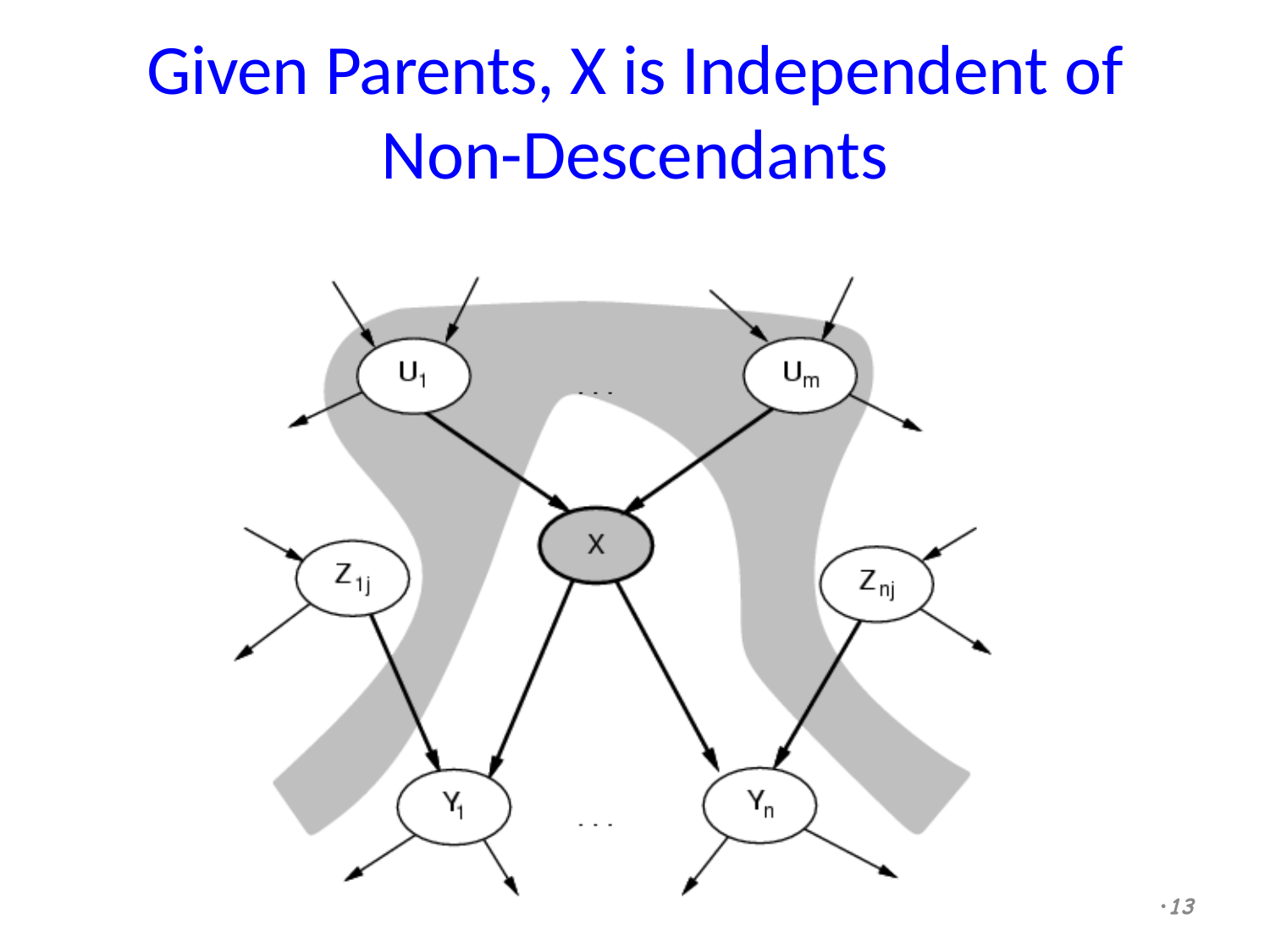

Given Parents, X is Independent of
Non-Descendants

•13